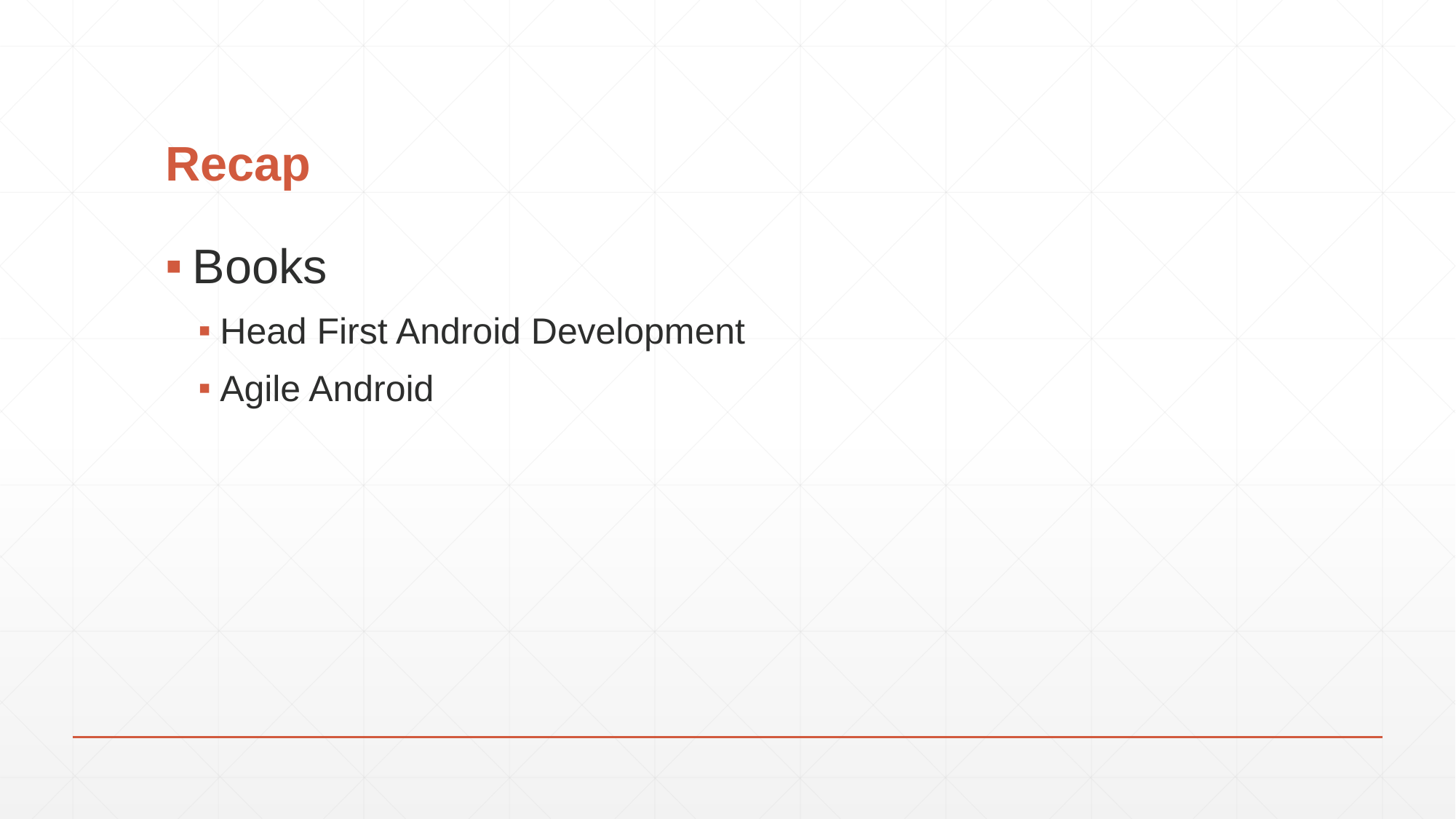

# Recap
Books
Head First Android Development
Agile Android